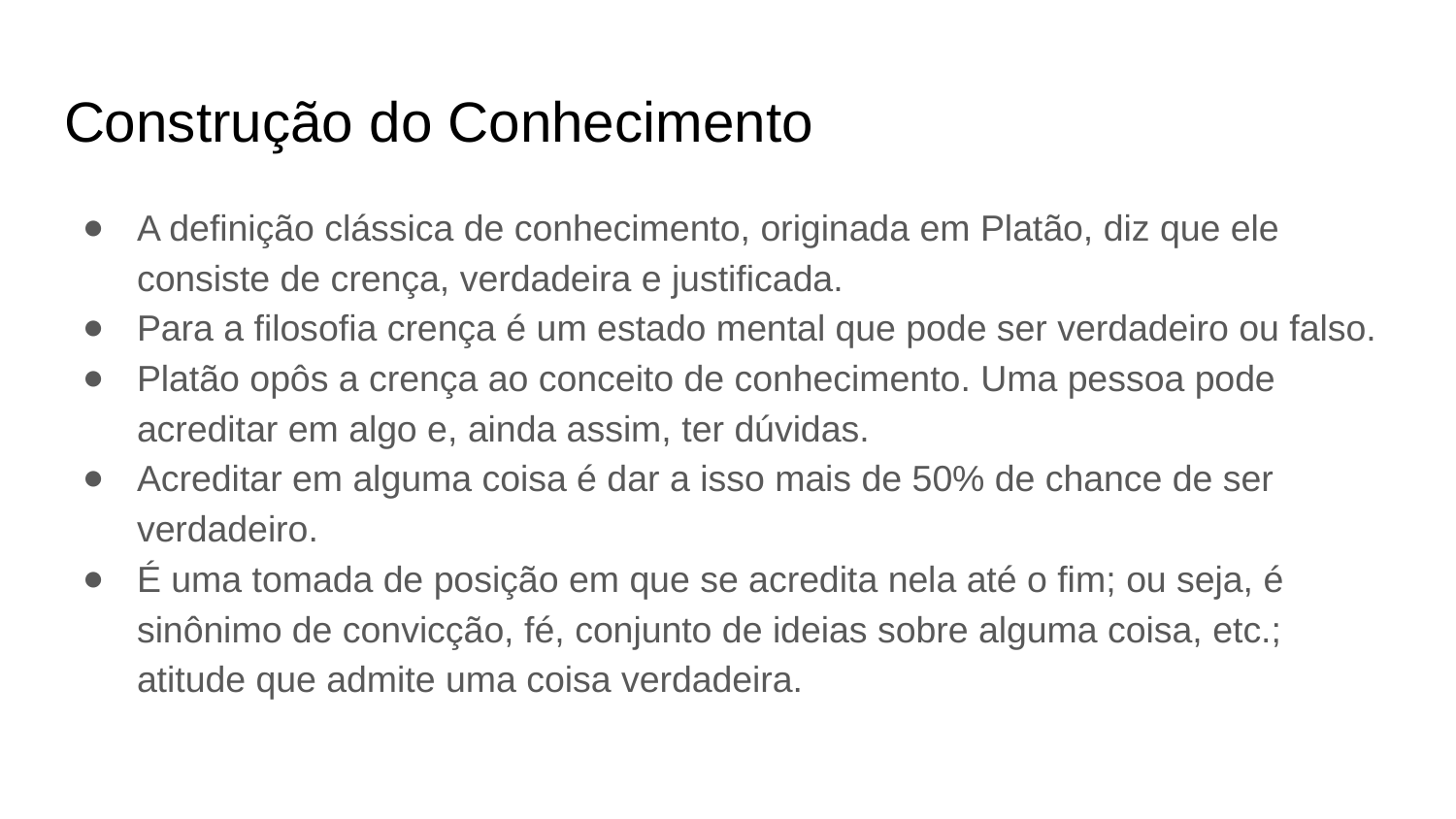

# Construção do Conhecimento
A definição clássica de conhecimento, originada em Platão, diz que ele consiste de crença, verdadeira e justificada.
Para a filosofia crença é um estado mental que pode ser verdadeiro ou falso.
Platão opôs a crença ao conceito de conhecimento. Uma pessoa pode acreditar em algo e, ainda assim, ter dúvidas.
Acreditar em alguma coisa é dar a isso mais de 50% de chance de ser verdadeiro.
É uma tomada de posição em que se acredita nela até o fim; ou seja, é sinônimo de convicção, fé, conjunto de ideias sobre alguma coisa, etc.; atitude que admite uma coisa verdadeira.